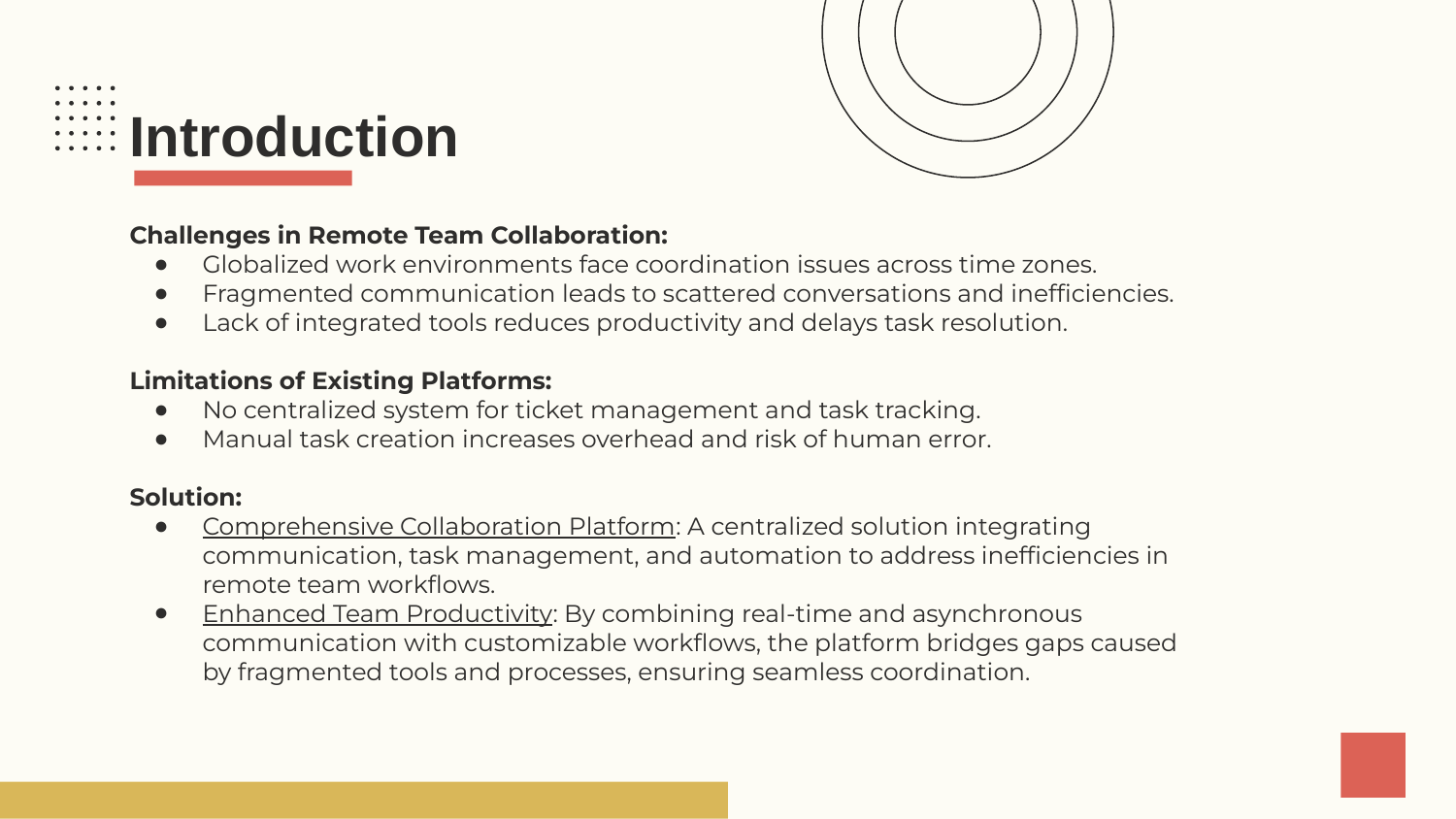

# Introduction

Challenges in Remote Team Collaboration:
Globalized work environments face coordination issues across time zones.
Fragmented communication leads to scattered conversations and inefficiencies.
Lack of integrated tools reduces productivity and delays task resolution.

Limitations of Existing Platforms:
No centralized system for ticket management and task tracking.
Manual task creation increases overhead and risk of human error.

Solution:
Comprehensive Collaboration Platform: A centralized solution integrating communication, task management, and automation to address inefficiencies in remote team workflows.
Enhanced Team Productivity: By combining real-time and asynchronous communication with customizable workflows, the platform bridges gaps caused by fragmented tools and processes, ensuring seamless coordination.